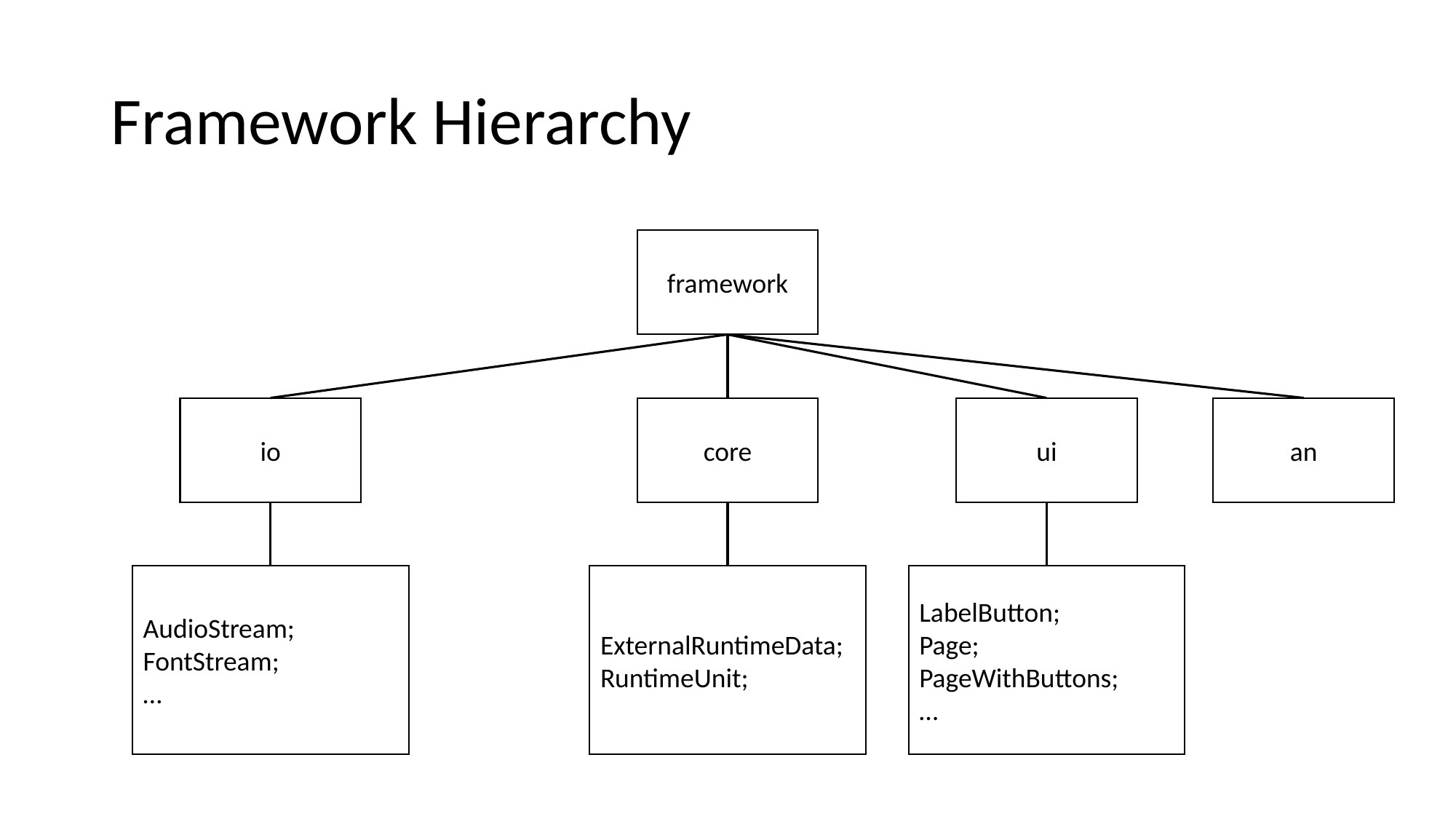

# Framework Hierarchy
framework
io
core
ui
an
AudioStream;
FontStream;
…
ExternalRuntimeData;
RuntimeUnit;
LabelButton;
Page;
PageWithButtons;
…